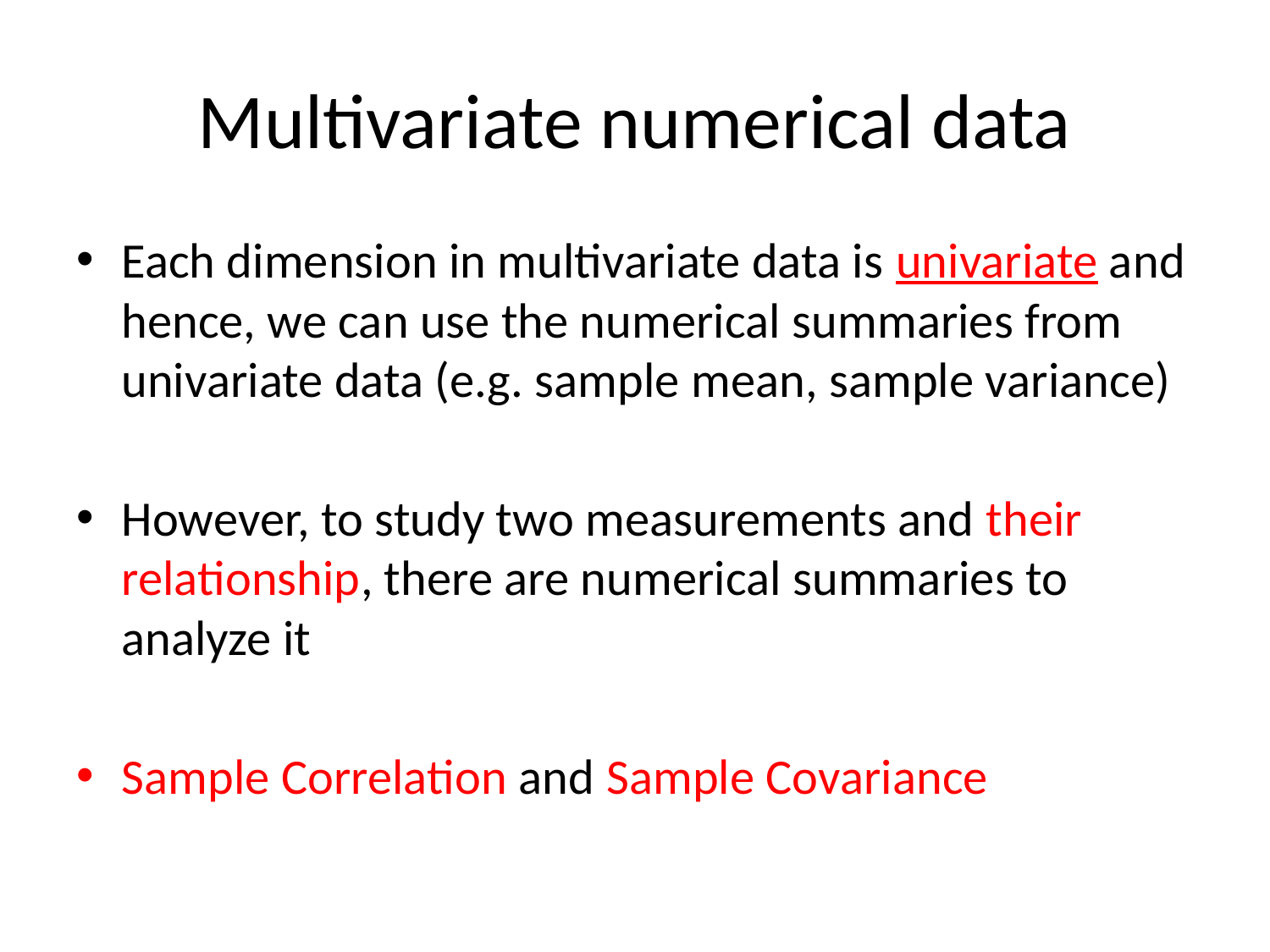

# Multivariate numerical data
Each dimension in multivariate data is univariate and hence, we can use the numerical summaries from univariate data (e.g. sample mean, sample variance)

However, to study two measurements and their relationship, there are numerical summaries to analyze it

Sample Correlation and Sample Covariance